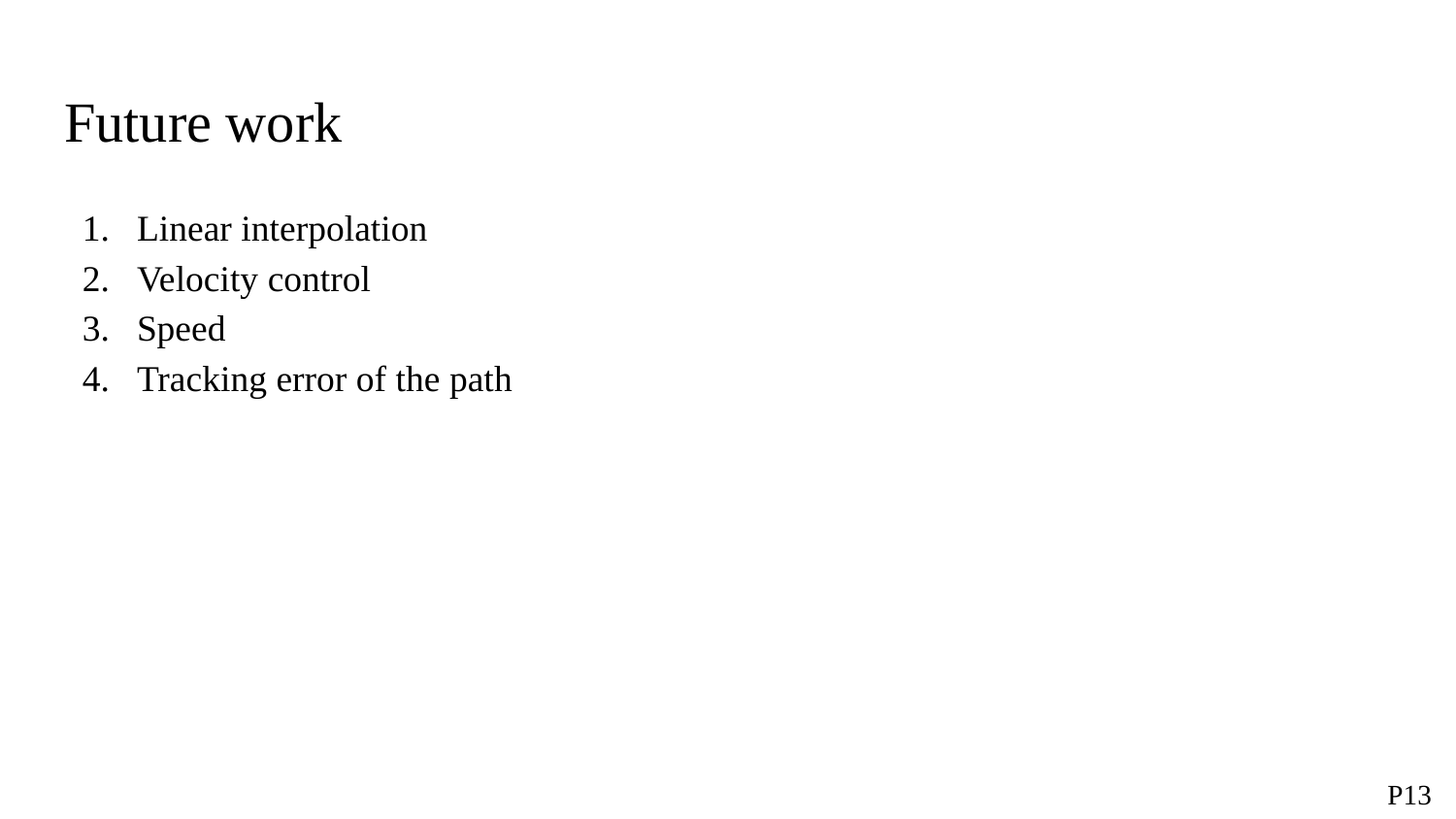

# Future work
Linear interpolation
Velocity control
Speed
Tracking error of the path
P13